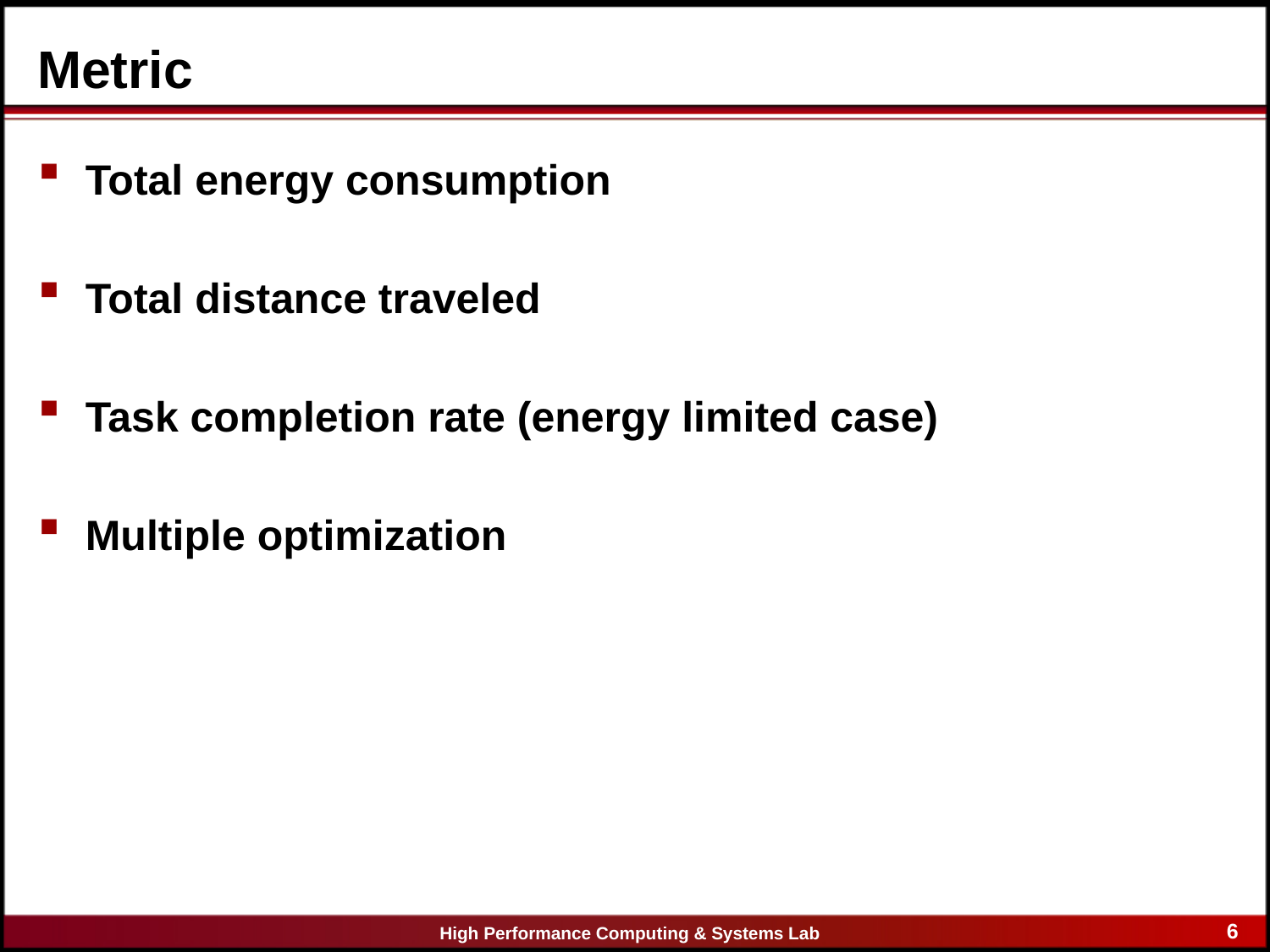

# Metric
Total energy consumption

Total distance traveled

Task completion rate (energy limited case)

Multiple optimization
6